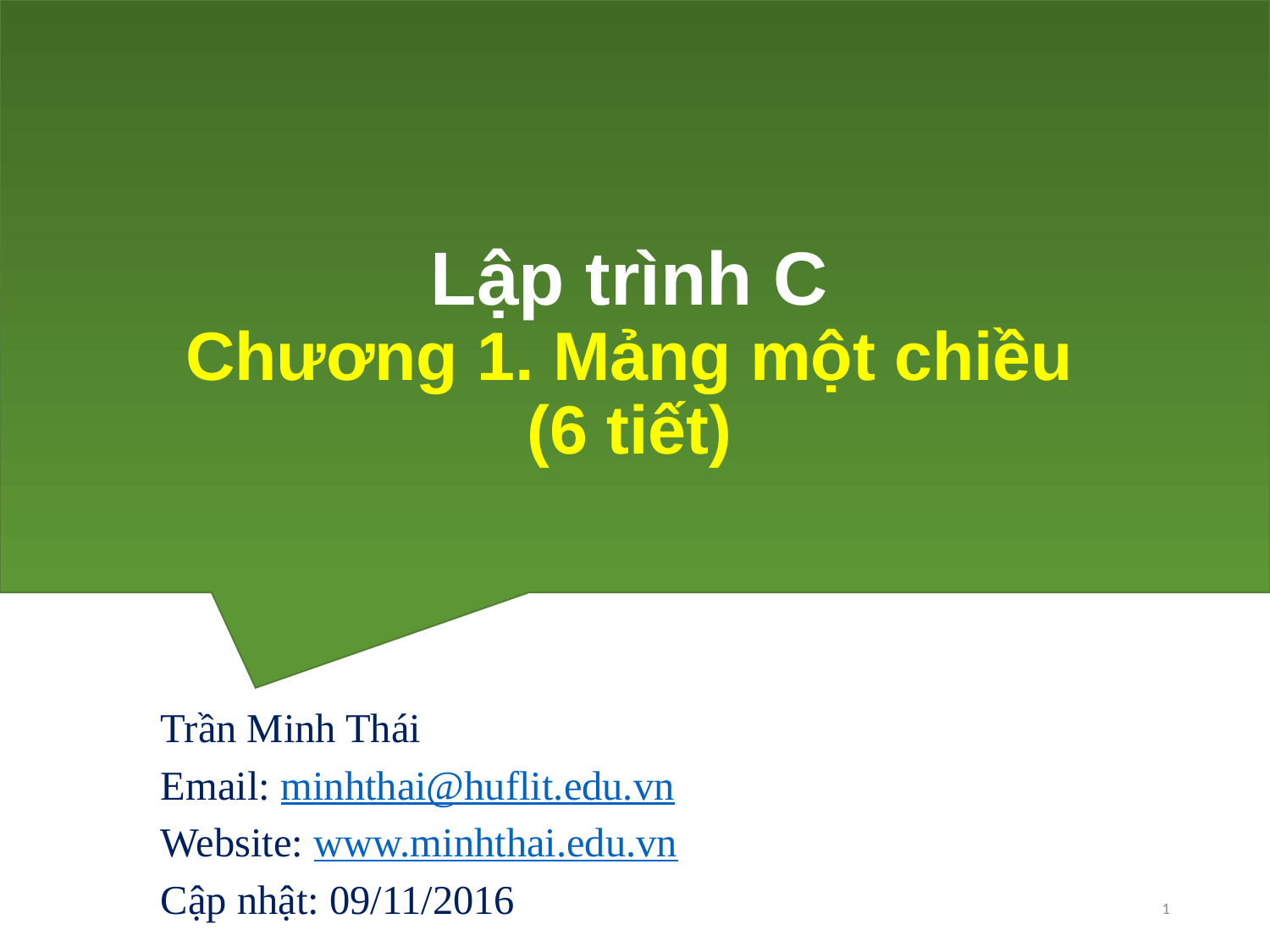

# Lập trình C Chương 1. Mảng một chiều (6 tiết)
Trần Minh Thái
Email: minhthai@huflit.edu.vn
Website: www.minhthai.edu.vn
Cập nhật: 09/11/2016
1